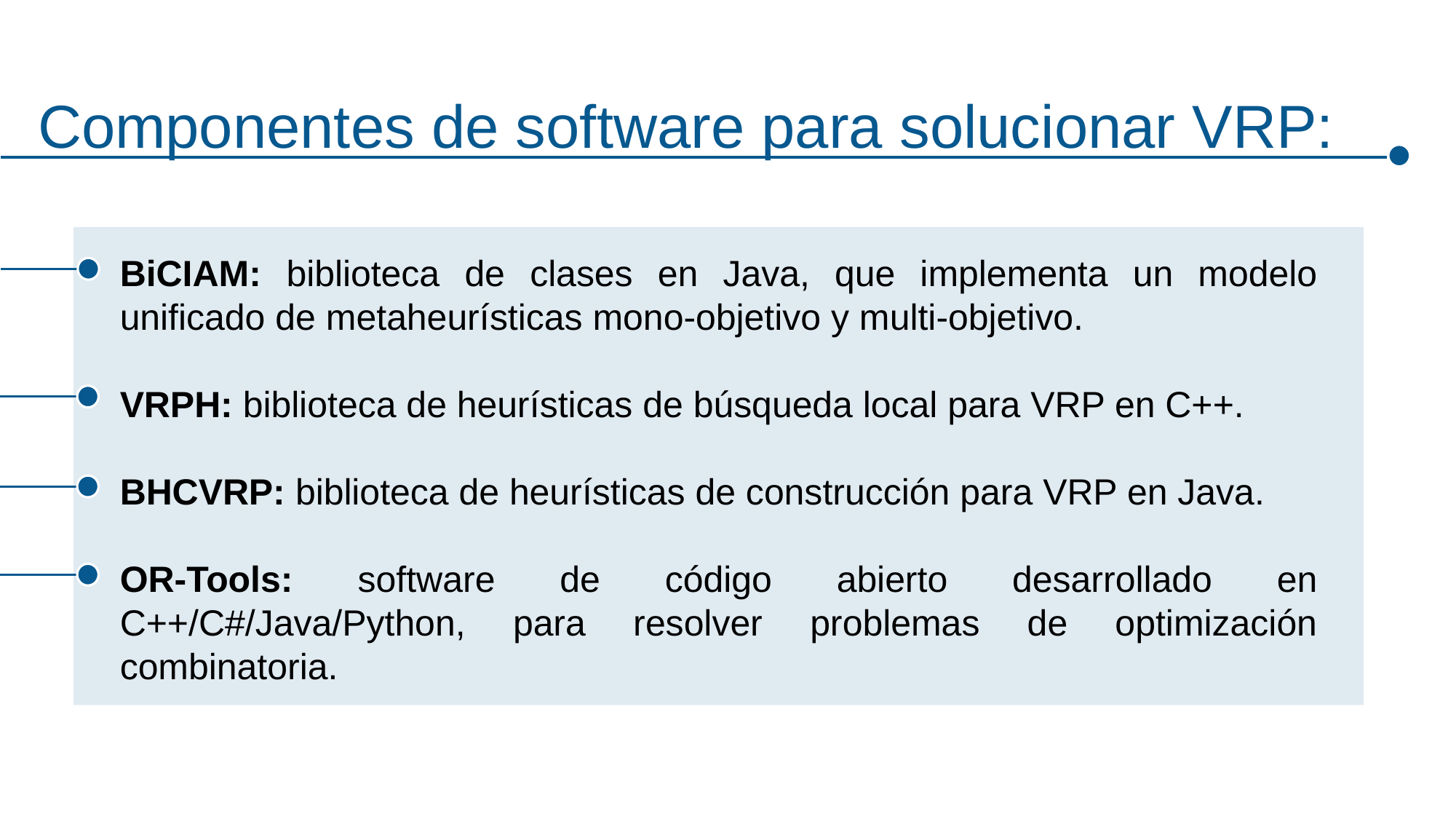

Componentes de software para solucionar VRP:

BiCIAM: biblioteca de clases en Java, que implementa un modelo unificado de metaheurísticas mono-objetivo y multi-objetivo.

VRPH: biblioteca de heurísticas de búsqueda local para VRP en C++.

BHCVRP: biblioteca de heurísticas de construcción para VRP en Java.

OR-Tools: software de código abierto desarrollado en C++/C#/Java/Python, para resolver problemas de optimización combinatoria.